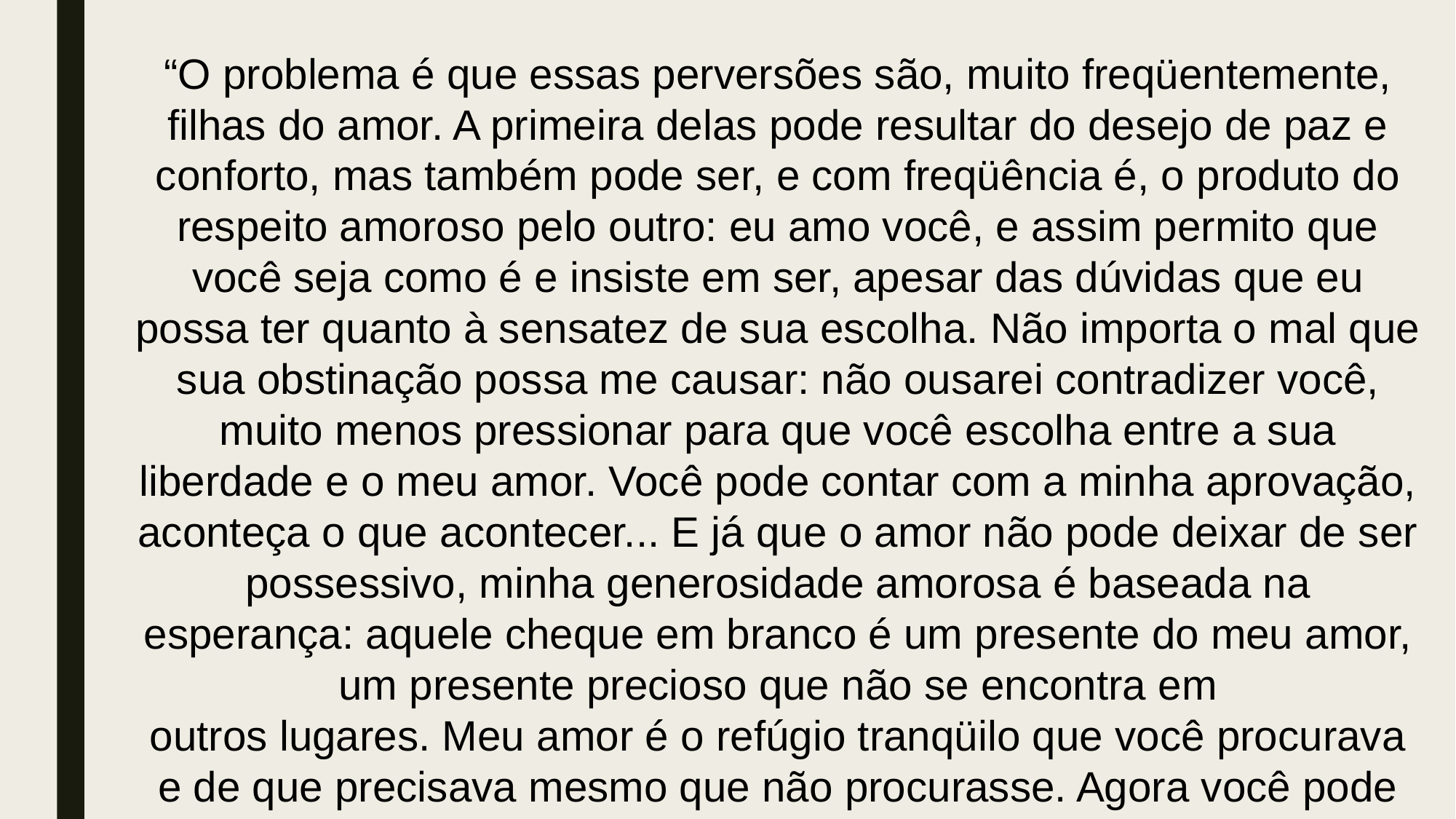

“O problema é que essas perversões são, muito freqüentemente, filhas do amor. A primeira delas pode resultar do desejo de paz e conforto, mas também pode ser, e com freqüência é, o produto do respeito amoroso pelo outro: eu amo você, e assim permito que você seja como é e insiste em ser, apesar das dúvidas que eu possa ter quanto à sensatez de sua escolha. Não importa o mal que sua obstinação possa me causar: não ousarei contradizer você, muito menos pressionar para que você escolha entre a sua liberdade e o meu amor. Você pode contar com a minha aprovação, aconteça o que acontecer... E já que o amor não pode deixar de ser possessivo, minha generosidade amorosa é baseada na esperança: aquele cheque em branco é um presente do meu amor, um presente precioso que não se encontra em
outros lugares. Meu amor é o refúgio tranqüilo que você procurava e de que precisava mesmo que não procurasse. Agora você pode sossegar e suspender a busca...
Eis aí a possesividade amorosa — mas uma possesividade que procura realizar-se por meio do autocontrole.